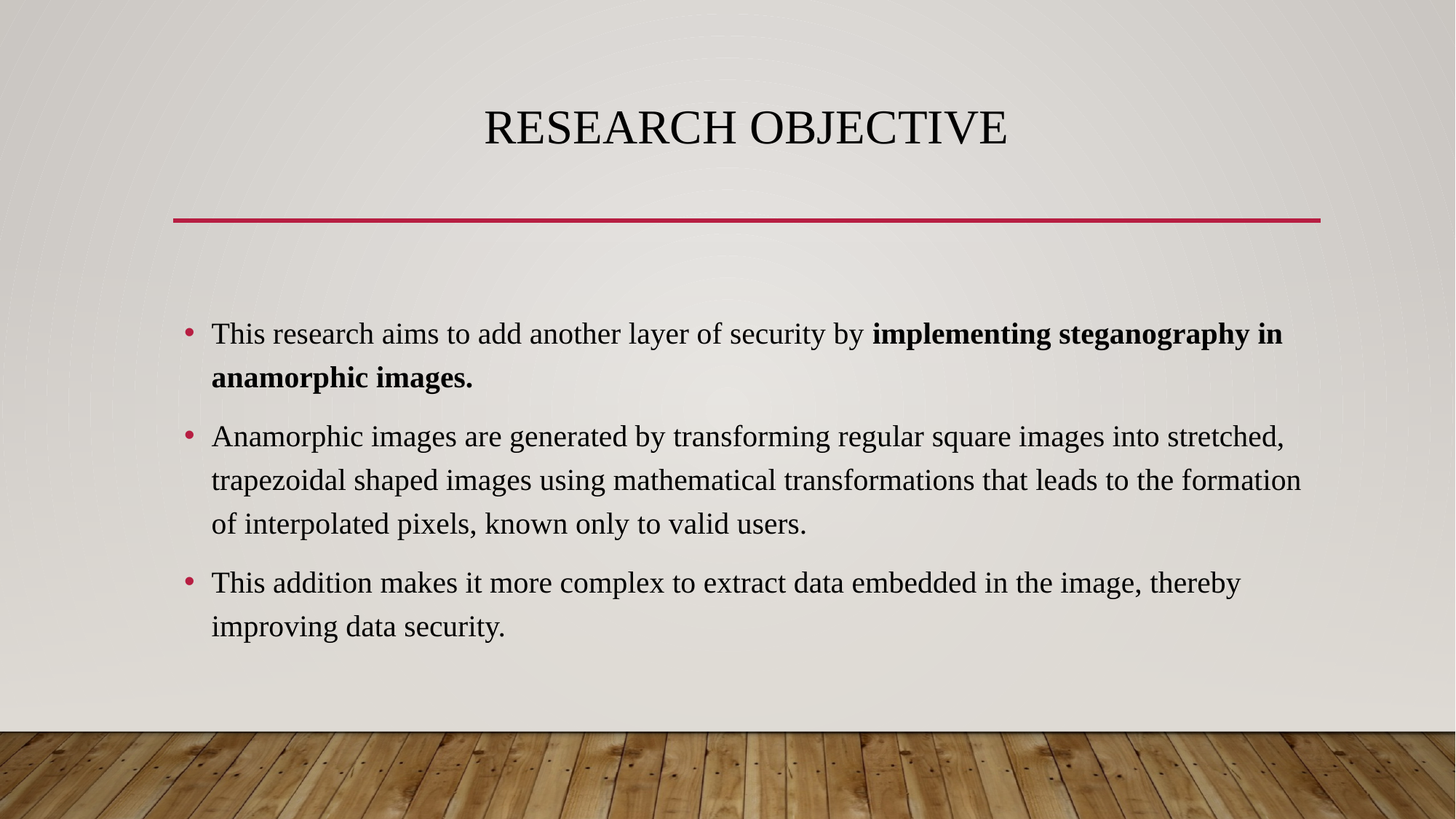

# Research objective
This research aims to add another layer of security by implementing steganography in anamorphic images.
Anamorphic images are generated by transforming regular square images into stretched, trapezoidal shaped images using mathematical transformations that leads to the formation of interpolated pixels, known only to valid users.
This addition makes it more complex to extract data embedded in the image, thereby improving data security.